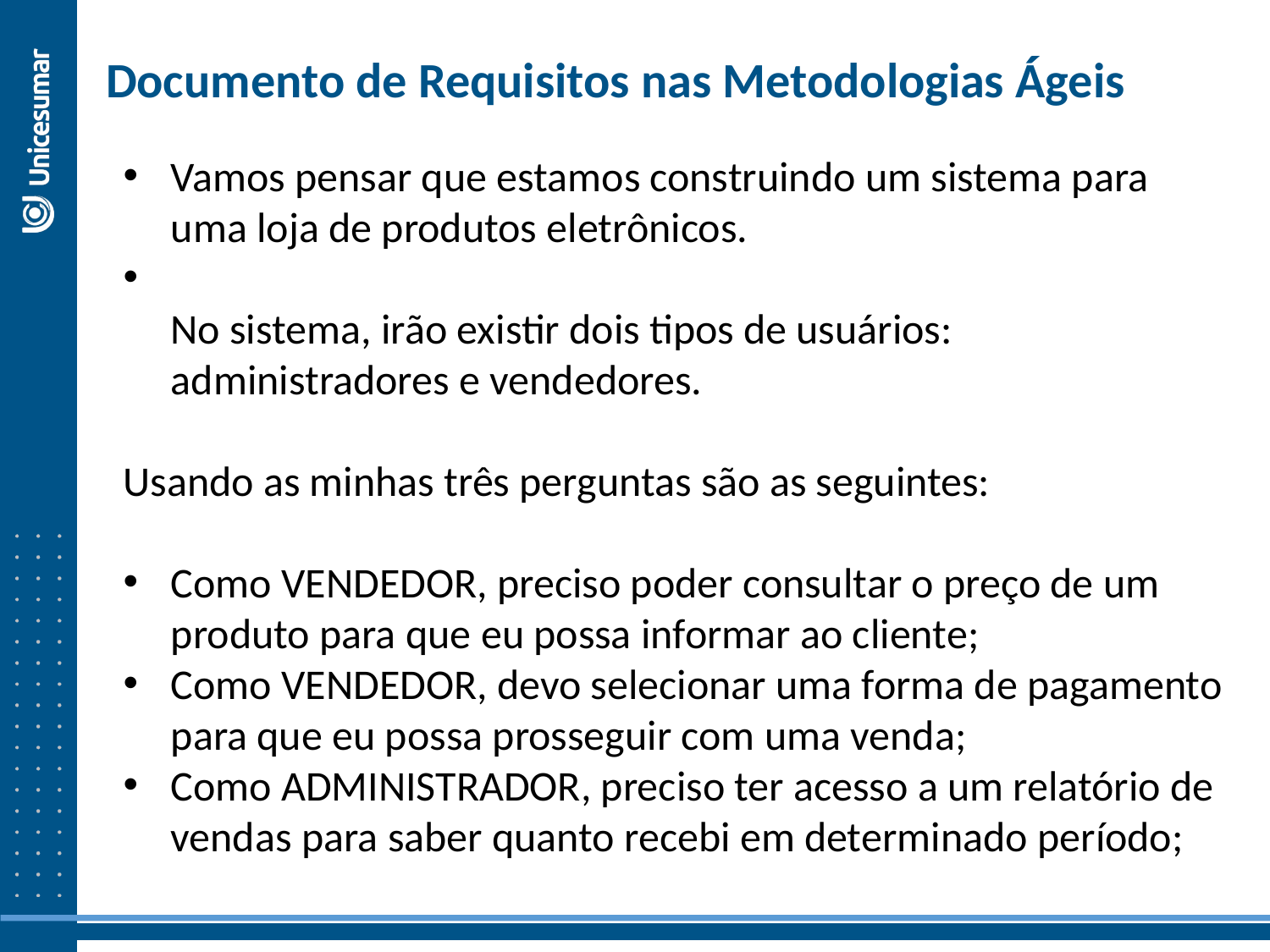

Documento de Requisitos nas Metodologias Ágeis
Vamos pensar que estamos construindo um sistema para uma loja de produtos eletrônicos.
No sistema, irão existir dois tipos de usuários: administradores e vendedores.
Usando as minhas três perguntas são as seguintes:

Como VENDEDOR, preciso poder consultar o preço de um produto para que eu possa informar ao cliente;
Como VENDEDOR, devo selecionar uma forma de pagamento para que eu possa prosseguir com uma venda;
Como ADMINISTRADOR, preciso ter acesso a um relatório de vendas para saber quanto recebi em determinado período;